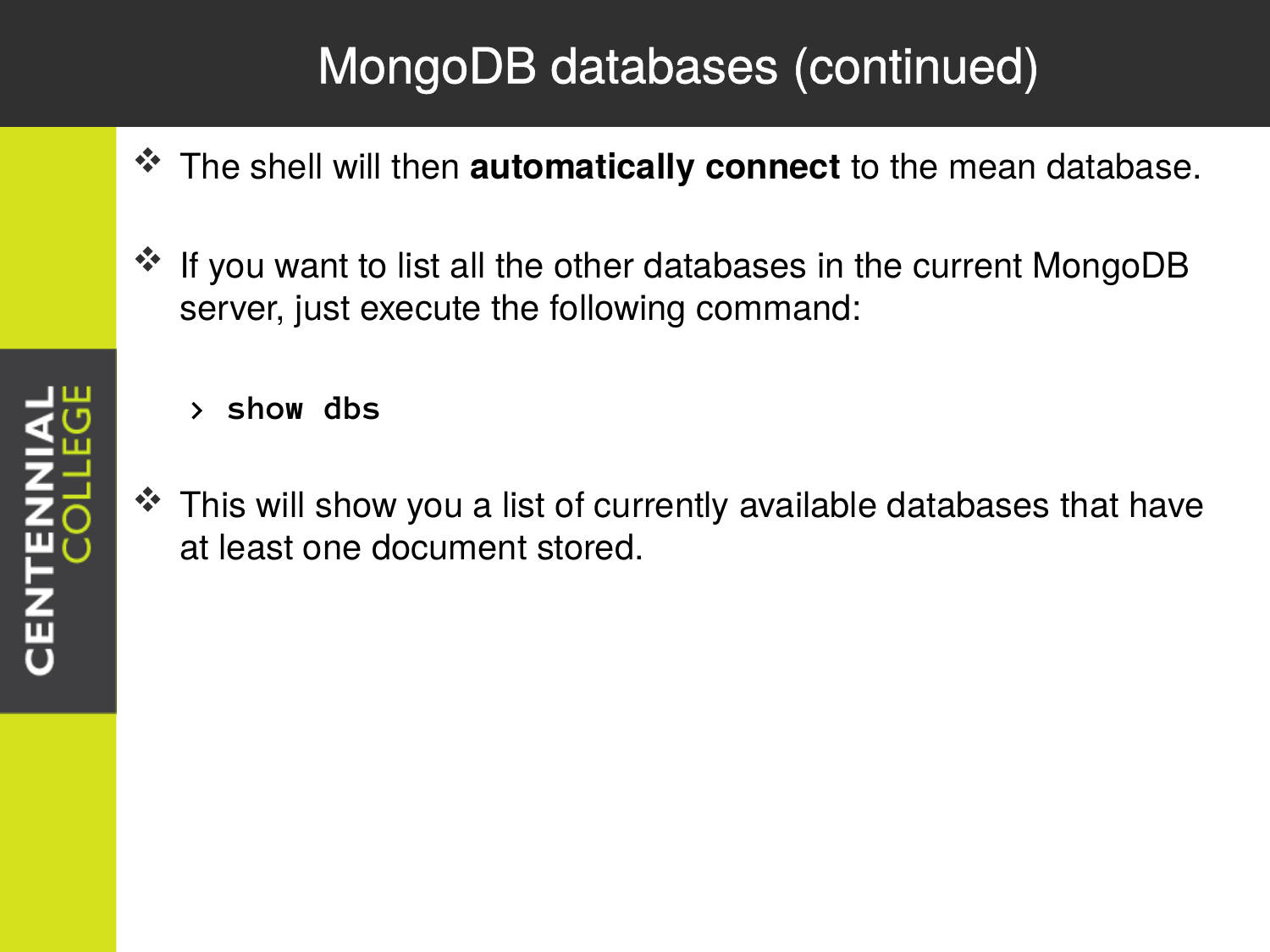

# MongoDB databases (continued)
The shell will then automatically connect to the mean database.

If you want to list all the other databases in the current MongoDB server, just execute the following command:

   > show dbs

This will show you a list of currently available databases that have at least one document stored.